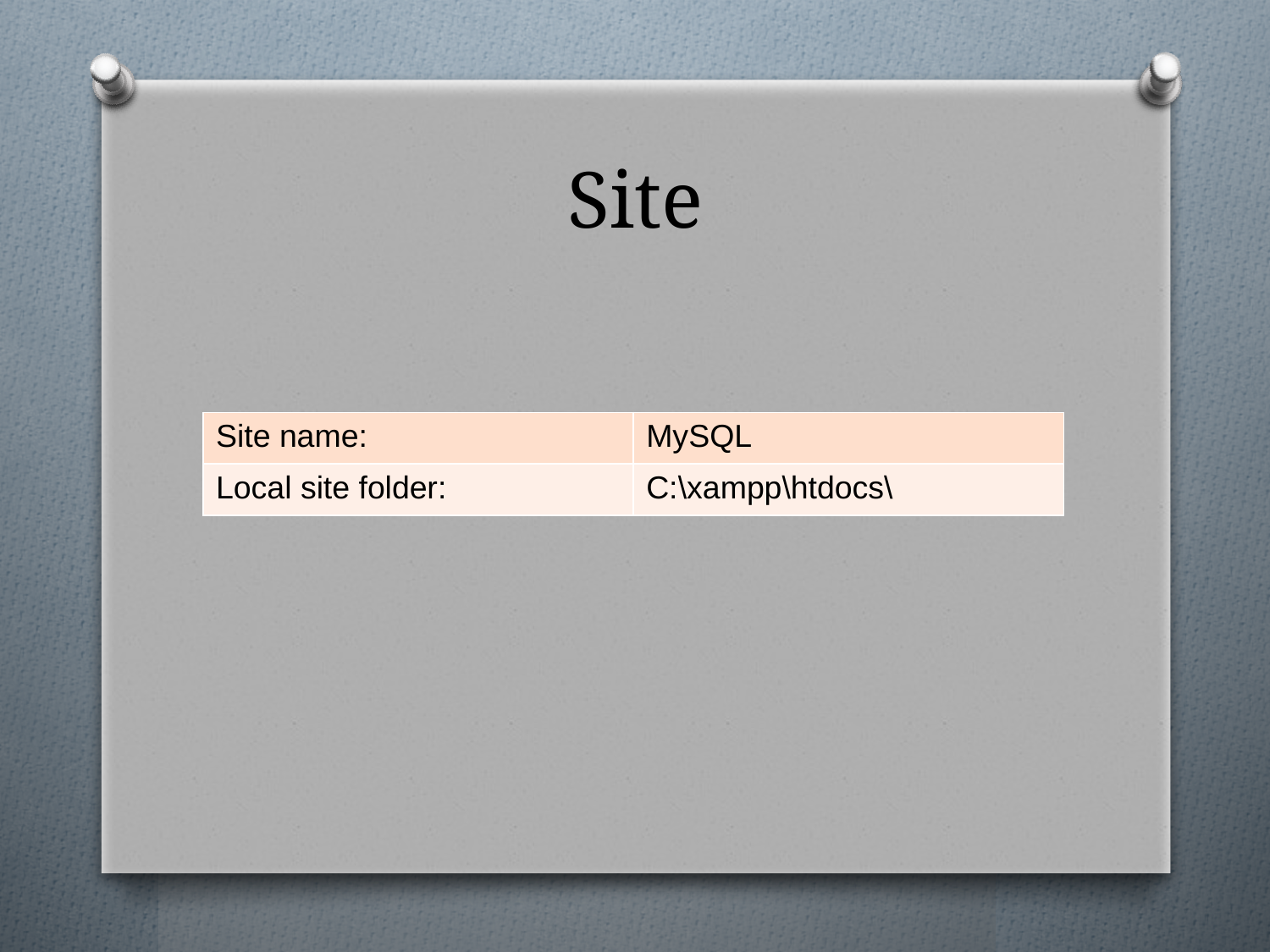

# Site
| Site name: | MySQL |
| --- | --- |
| Local site folder: | C:\xampp\htdocs\ |